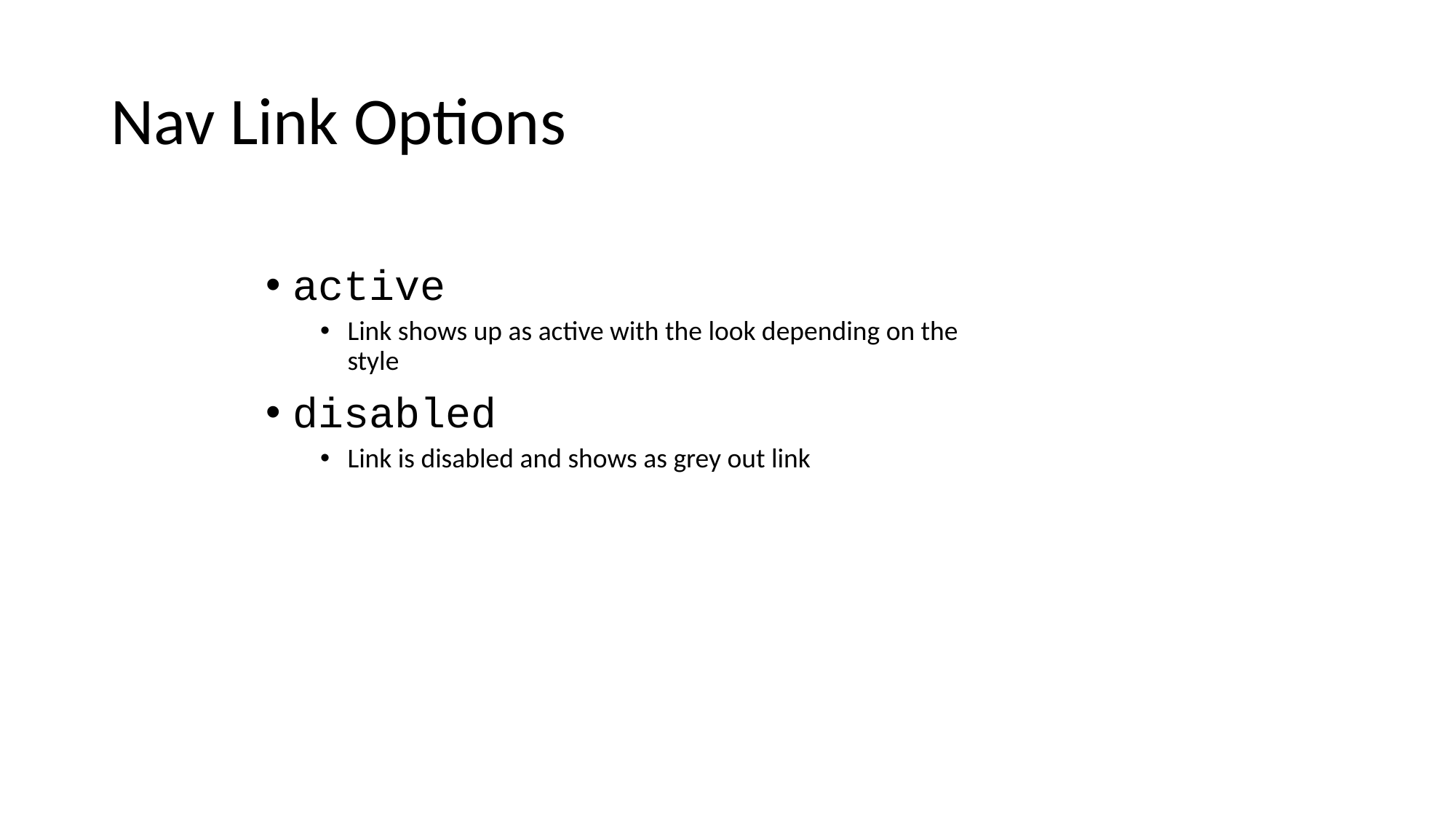

# Nav Link Options
active
Link shows up as active with the look depending on the style
disabled
Link is disabled and shows as grey out link